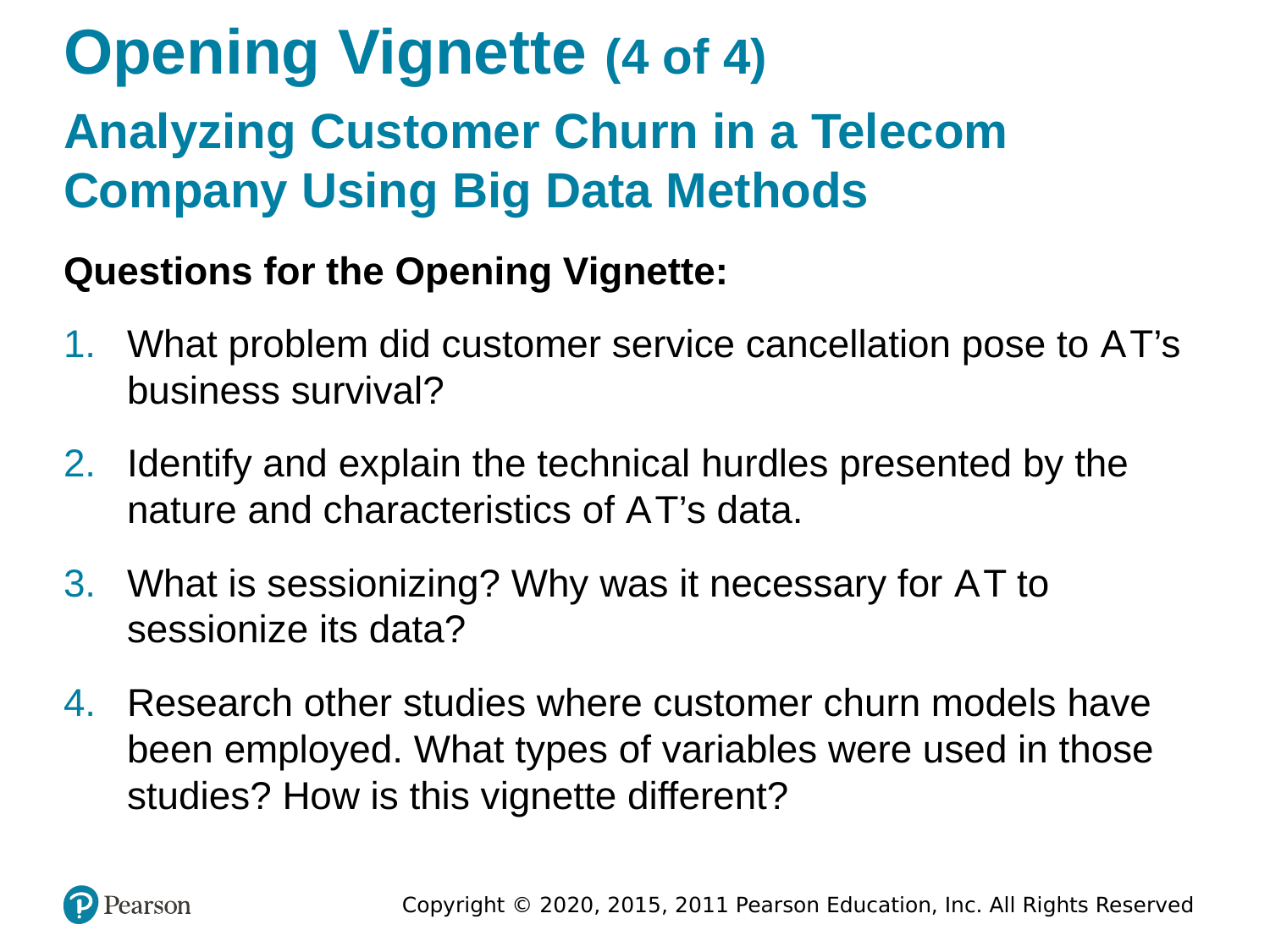

# Opening Vignette (4 of 4)
Analyzing Customer Churn in a Telecom Company Using Big Data Methods
Questions for the Opening Vignette:
What problem did customer service cancellation pose to A T’s business survival?
Identify and explain the technical hurdles presented by the nature and characteristics of A T’s data.
What is sessionizing? Why was it necessary for A T to sessionize its data?
Research other studies where customer churn models have been employed. What types of variables were used in those studies? How is this vignette different?